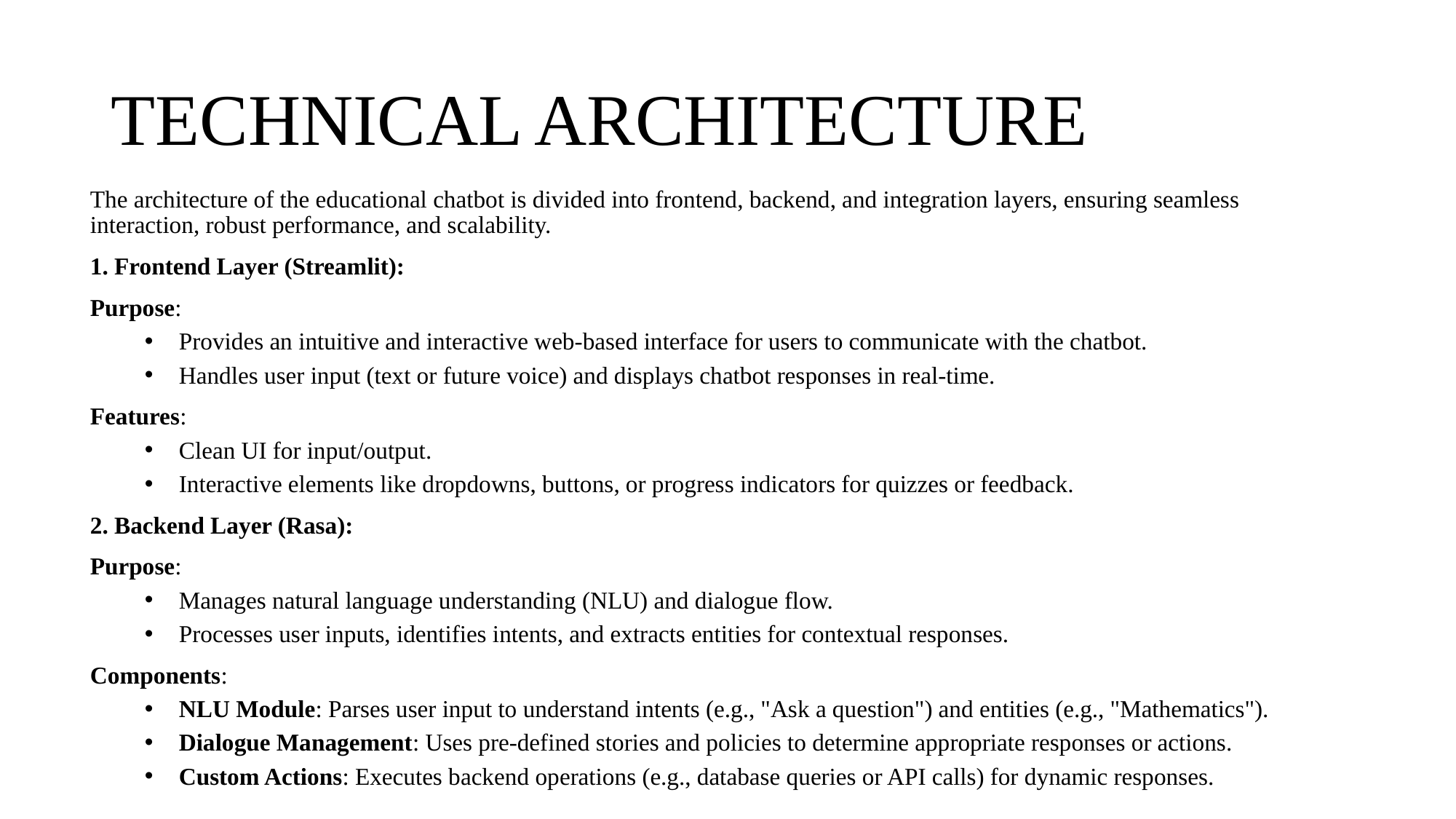

# TECHNICAL ARCHITECTURE
The architecture of the educational chatbot is divided into frontend, backend, and integration layers, ensuring seamless interaction, robust performance, and scalability.
1. Frontend Layer (Streamlit):
Purpose:
Provides an intuitive and interactive web-based interface for users to communicate with the chatbot.
Handles user input (text or future voice) and displays chatbot responses in real-time.
Features:
Clean UI for input/output.
Interactive elements like dropdowns, buttons, or progress indicators for quizzes or feedback.
2. Backend Layer (Rasa):
Purpose:
Manages natural language understanding (NLU) and dialogue flow.
Processes user inputs, identifies intents, and extracts entities for contextual responses.
Components:
NLU Module: Parses user input to understand intents (e.g., "Ask a question") and entities (e.g., "Mathematics").
Dialogue Management: Uses pre-defined stories and policies to determine appropriate responses or actions.
Custom Actions: Executes backend operations (e.g., database queries or API calls) for dynamic responses.